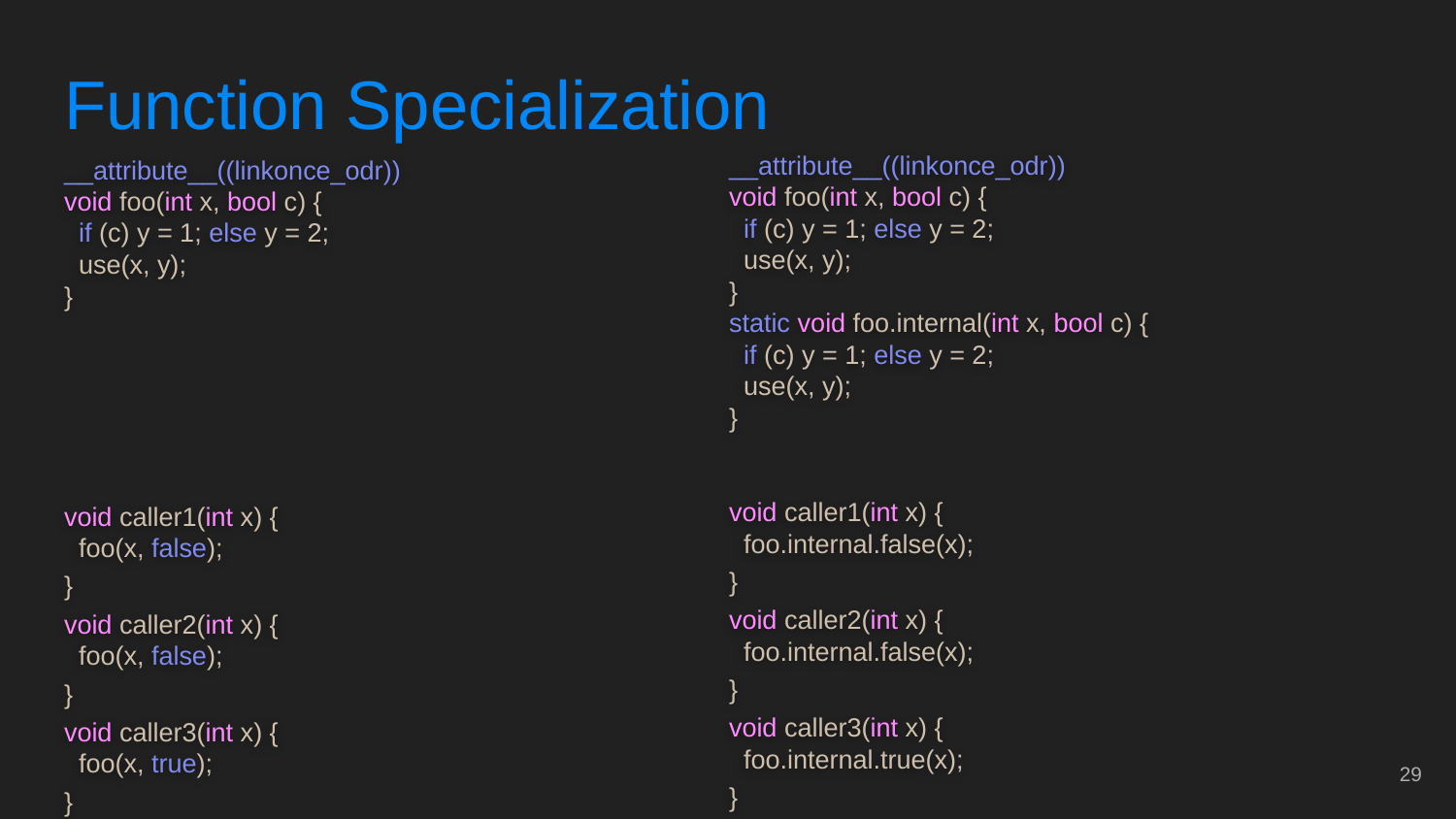

# Function Specialization
__attribute__((linkonce_odr))
void foo(int x, bool c) {
  if (c) y = 1; else y = 2;
  use(x, y);
}
static void foo.internal(int x, bool c) {
  if (c) y = 1; else y = 2;
  use(x, y);
}

void caller1(int x) {
  foo.internal.false(x);
}
void caller2(int x) {
  foo.internal.false(x);
}
void caller3(int x) {
  foo.internal.true(x);
}

__attribute__((linkonce_odr))
void foo(int x, bool c) {
  if (c) y = 1; else y = 2;
  use(x, y);
}

void caller1(int x) {
  foo(x, false);
}
void caller2(int x) {
  foo(x, false);
}
void caller3(int x) {
  foo(x, true);
}
29